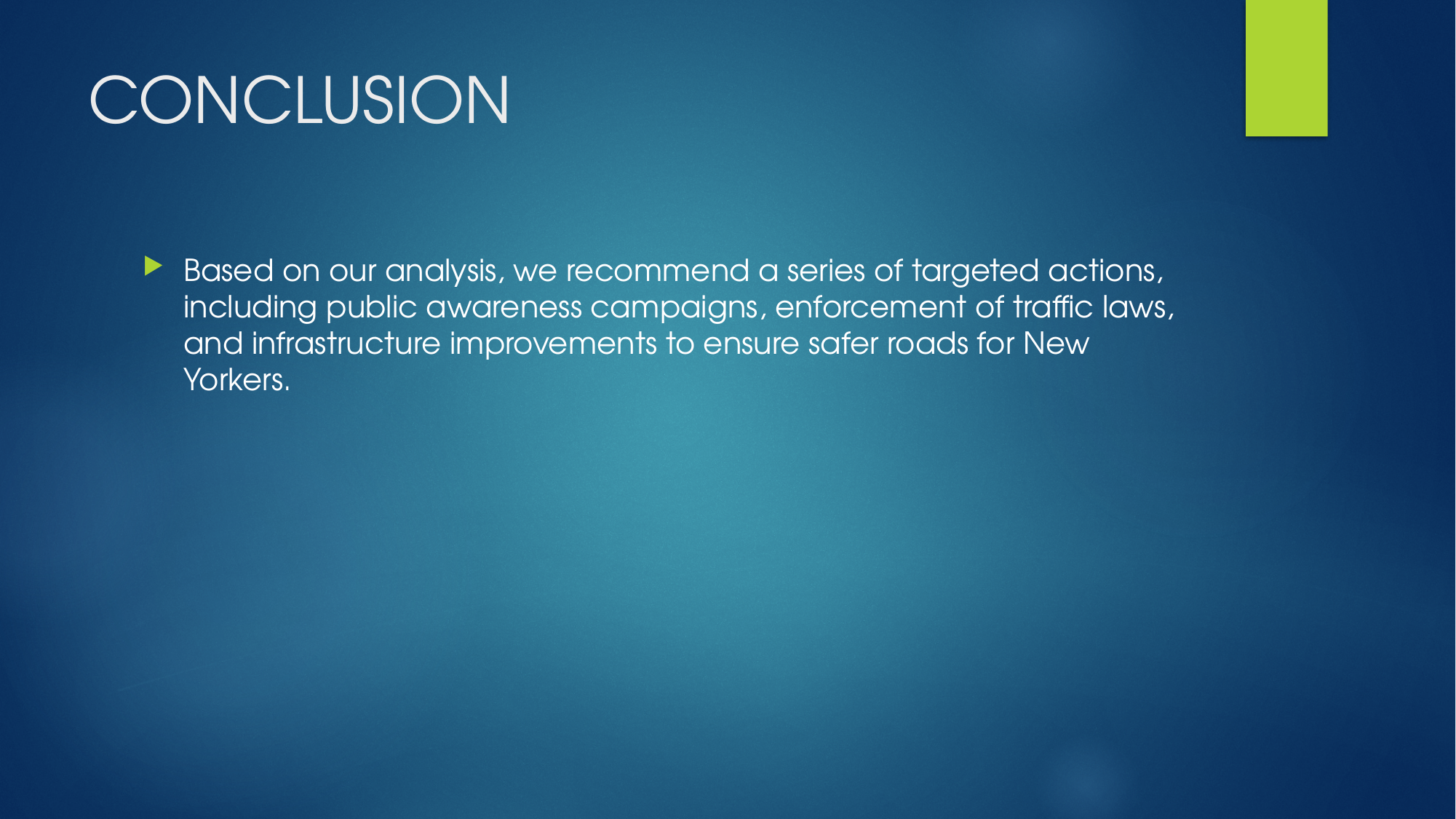

# CONCLUSION
Based on our analysis, we recommend a series of targeted actions, including public awareness campaigns, enforcement of traffic laws, and infrastructure improvements to ensure safer roads for New Yorkers.